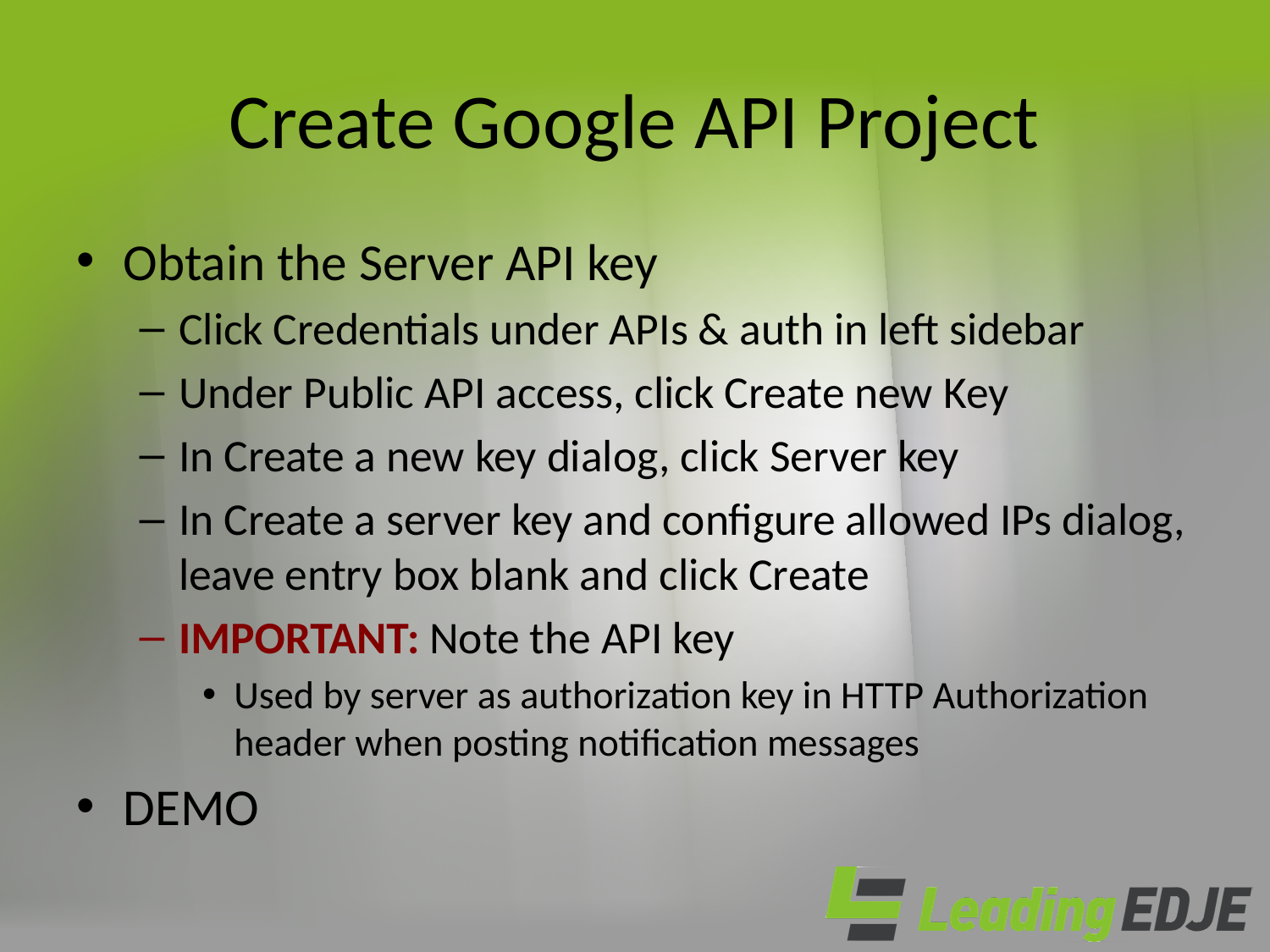

# Create Google API Project
Obtain the Server API key
Click Credentials under APIs & auth in left sidebar
Under Public API access, click Create new Key
In Create a new key dialog, click Server key
In Create a server key and configure allowed IPs dialog, leave entry box blank and click Create
IMPORTANT: Note the API key
Used by server as authorization key in HTTP Authorization header when posting notification messages
DEMO